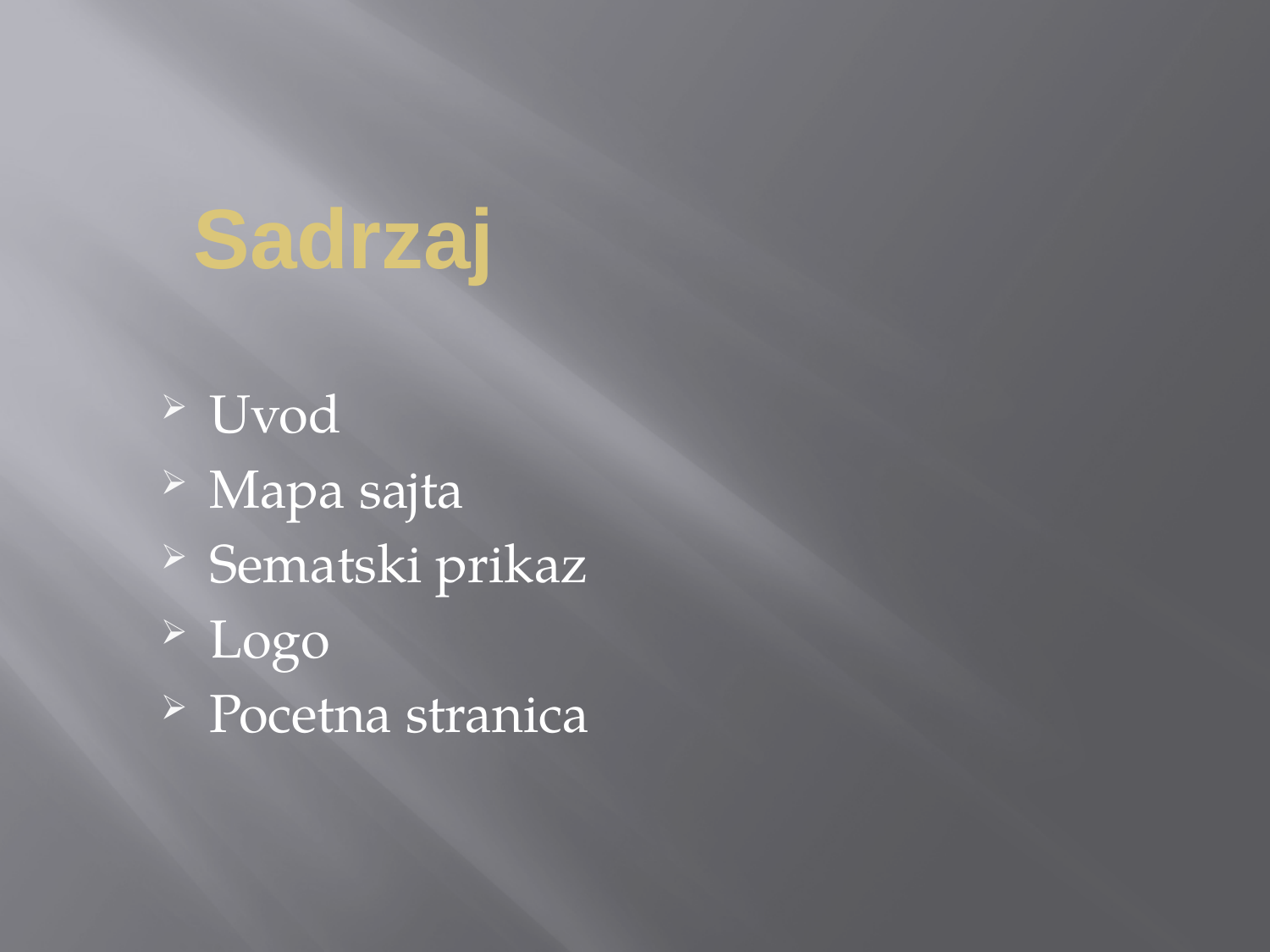

# Sadrzaj

Uvod
Mapa sajta
Sematski prikaz
Logo
Pocetna stranica